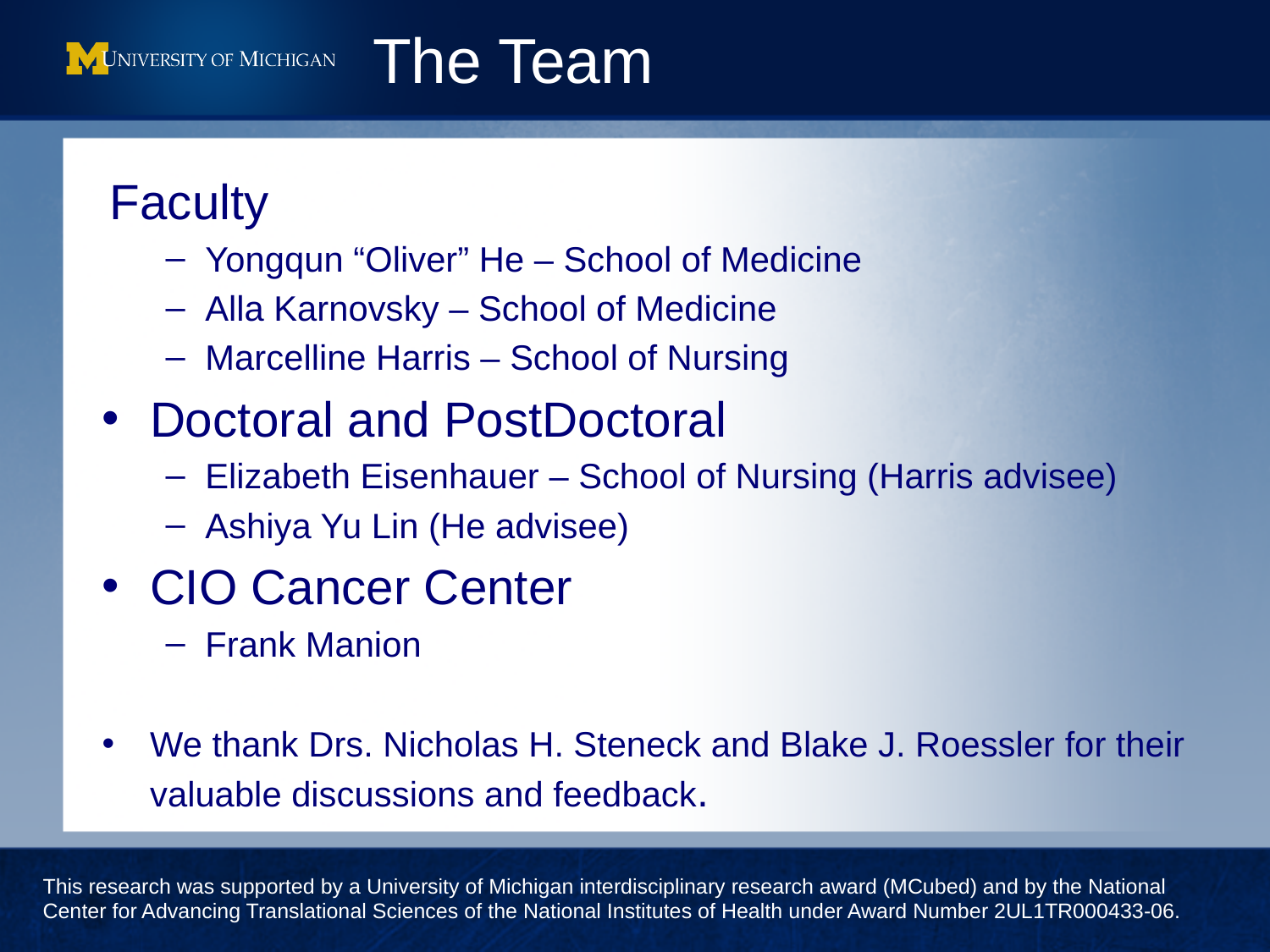

# The Team
Faculty
Yongqun “Oliver” He – School of Medicine
Alla Karnovsky – School of Medicine
Marcelline Harris – School of Nursing
Doctoral and PostDoctoral
Elizabeth Eisenhauer – School of Nursing (Harris advisee)
Ashiya Yu Lin (He advisee)
CIO Cancer Center
Frank Manion

We thank Drs. Nicholas H. Steneck and Blake J. Roessler for their valuable discussions and feedback.

This research was supported by a University of Michigan interdisciplinary research award (MCubed) and by the National Center for Advancing Translational Sciences of the National Institutes of Health under Award Number 2UL1TR000433-06.